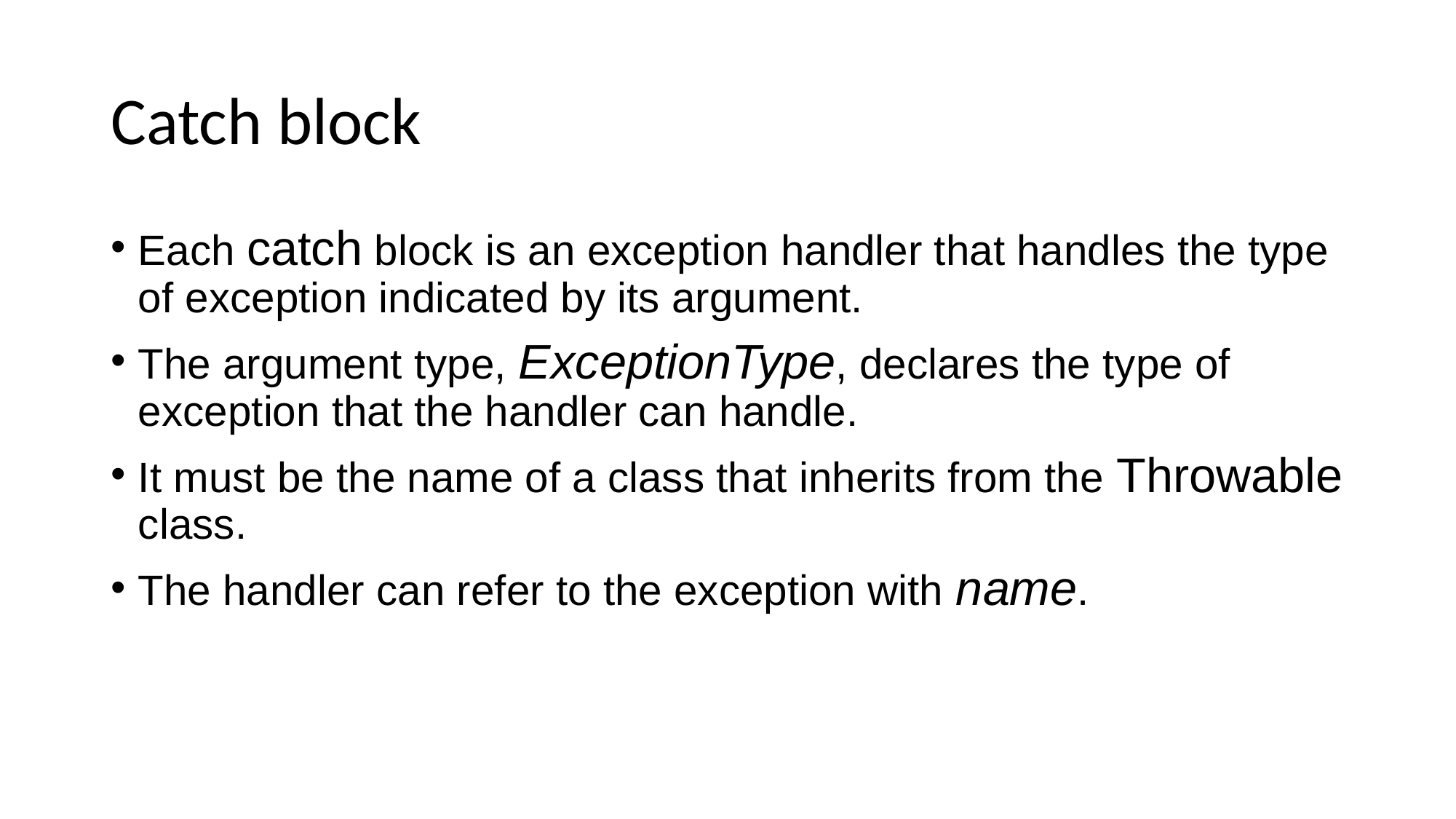

# Catch block
Each catch block is an exception handler that handles the type of exception indicated by its argument.
The argument type, ExceptionType, declares the type of exception that the handler can handle.
It must be the name of a class that inherits from the Throwable class.
The handler can refer to the exception with name.